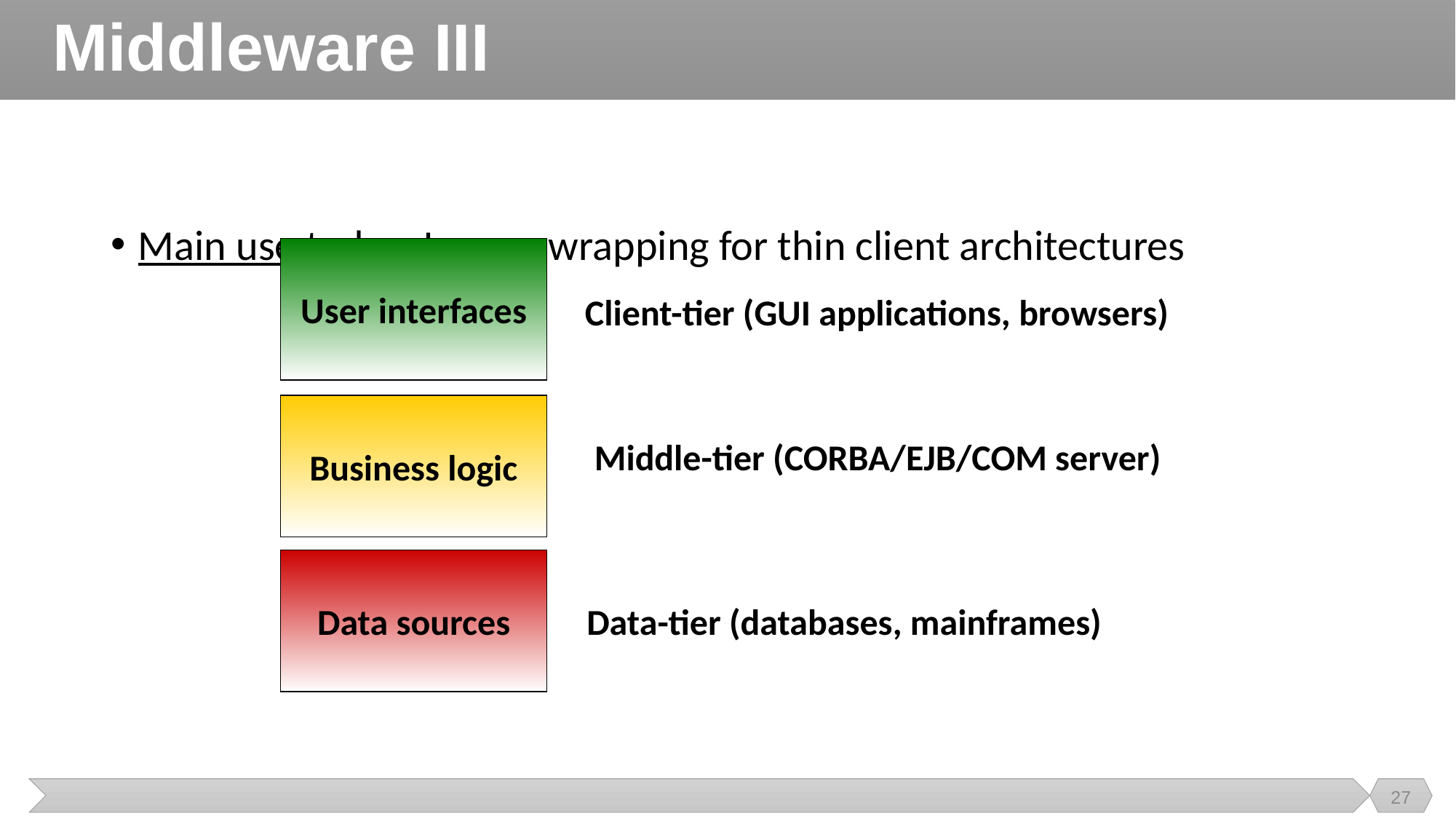

# Middleware III
Main use today: Legacy wrapping for thin client architectures

User interfaces

Client-tier (GUI applications, browsers)

Business logic

Middle-tier (CORBA/EJB/COM server)

Data sources

Data-tier (databases, mainframes)
27